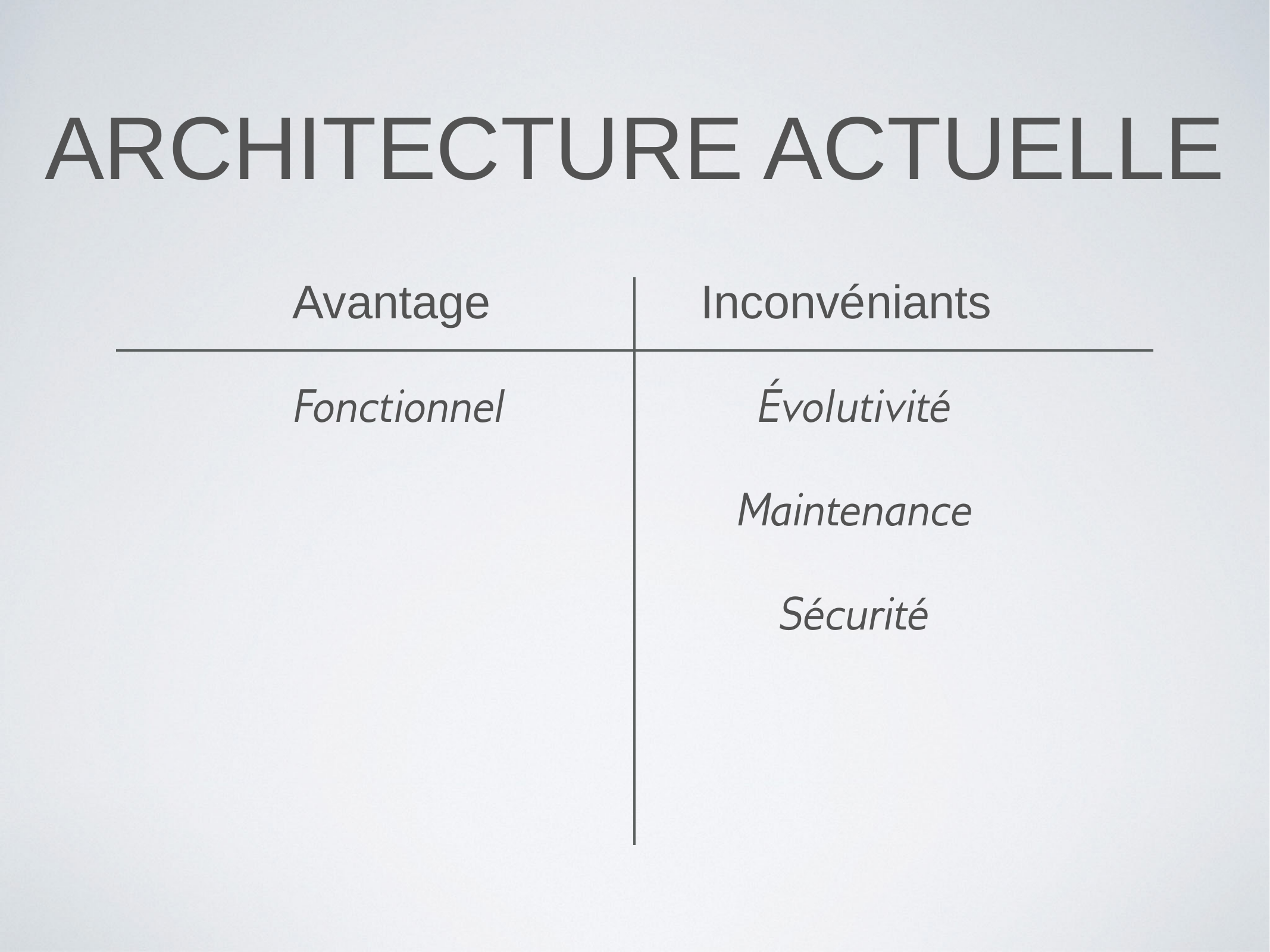

# ARCHITECTURE ACTUELLE
Inconvéniants
Évolutivité
Maintenance
Sécurité
Avantage
Fonctionnel